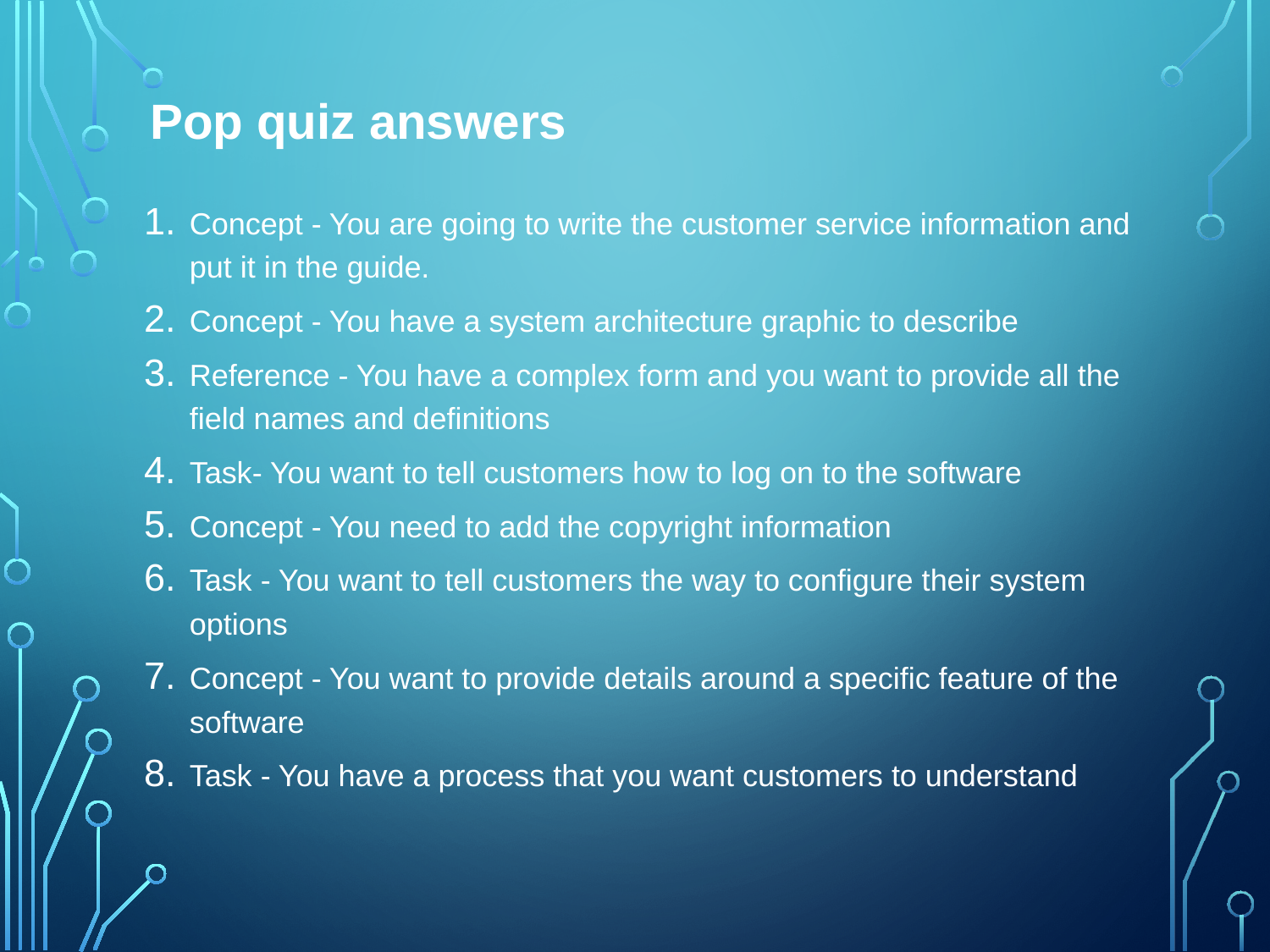

# Pop quiz answers
Concept - You are going to write the customer service information and put it in the guide.
Concept - You have a system architecture graphic to describe
Reference - You have a complex form and you want to provide all the field names and definitions
Task- You want to tell customers how to log on to the software
Concept - You need to add the copyright information
Task - You want to tell customers the way to configure their system options
Concept - You want to provide details around a specific feature of the software
Task - You have a process that you want customers to understand